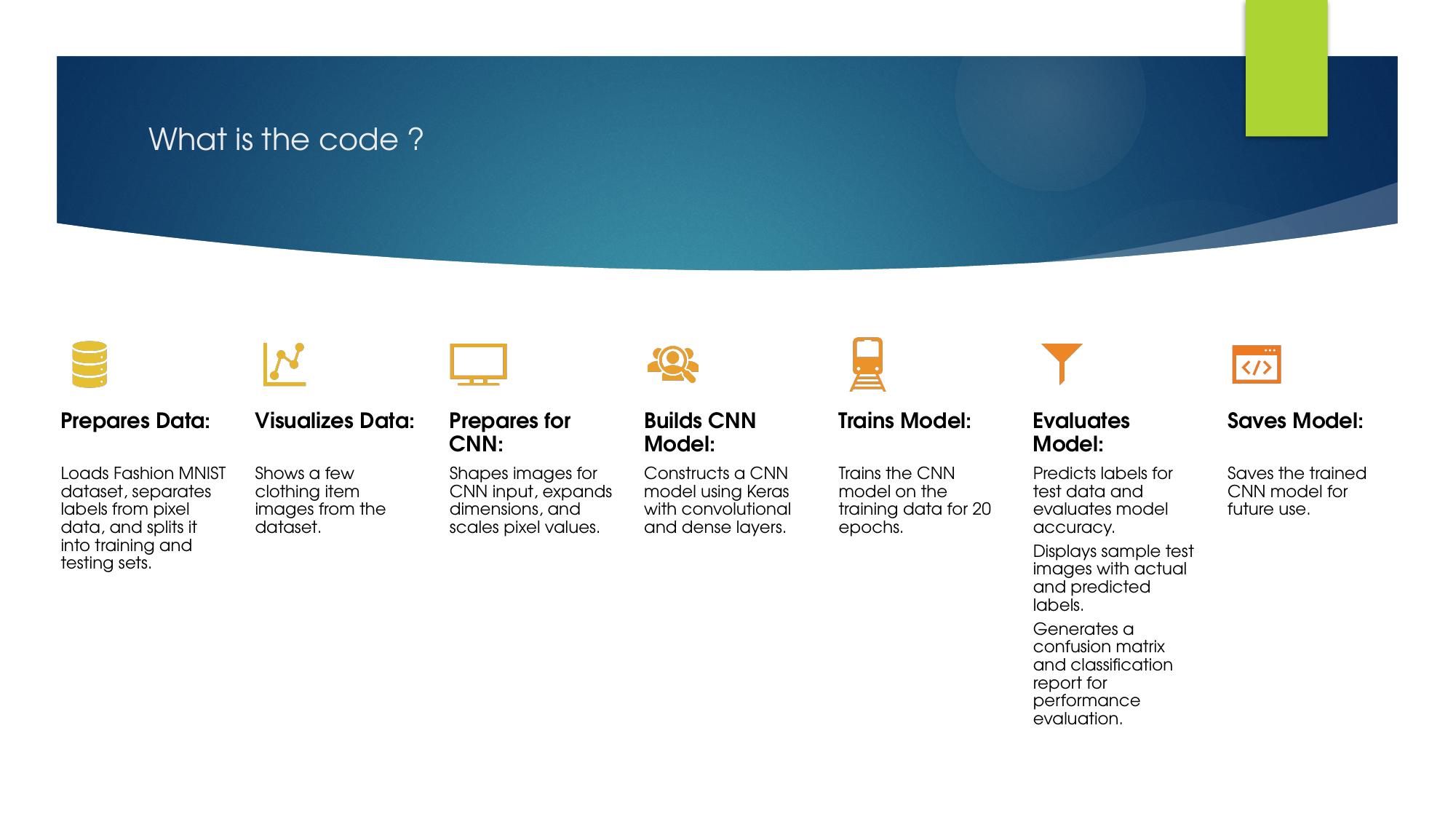

# What is the code ?
Prepares Data:
Loads Fashion MNIST dataset, separates labels from pixel data, and splits it into training and testing sets.
Visualizes Data:
Shows a few clothing item images from the dataset.
Prepares for CNN:
Shapes images for CNN input, expands dimensions, and scales pixel values.
Builds CNN Model:
Constructs a CNN model using Keras with convolutional and dense layers.
Trains Model:
Trains the CNN model on the training data for 20 epochs.
Evaluates Model:
Predicts labels for test data and evaluates model accuracy.
Displays sample test images with actual and predicted labels.
Generates a confusion matrix and classification report for performance evaluation.
Saves Model:
Saves the trained CNN model for future use.